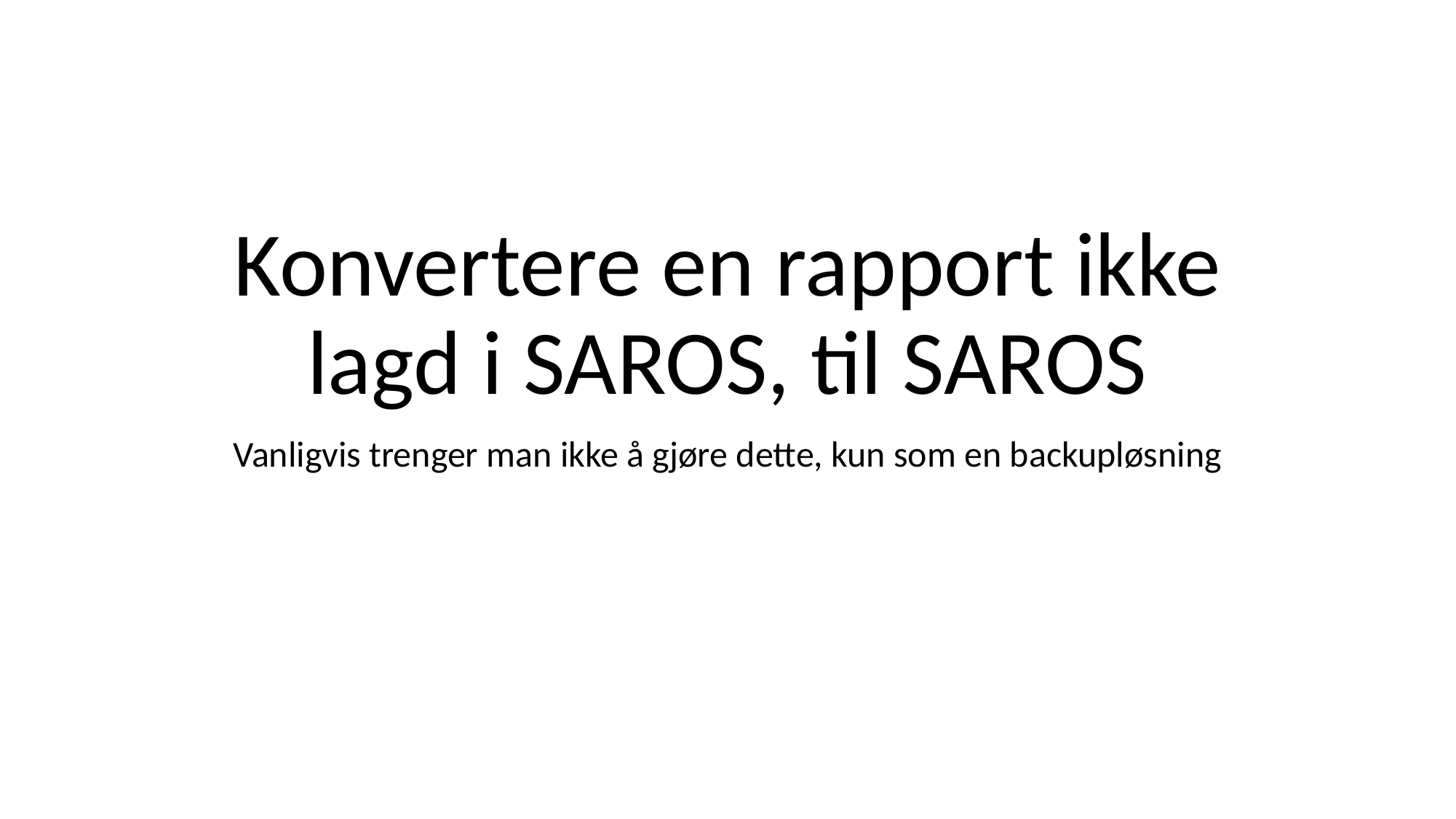

# Konvertere en rapport ikke lagd i SAROS, til SAROS
Vanligvis trenger man ikke å gjøre dette, kun som en backupløsning